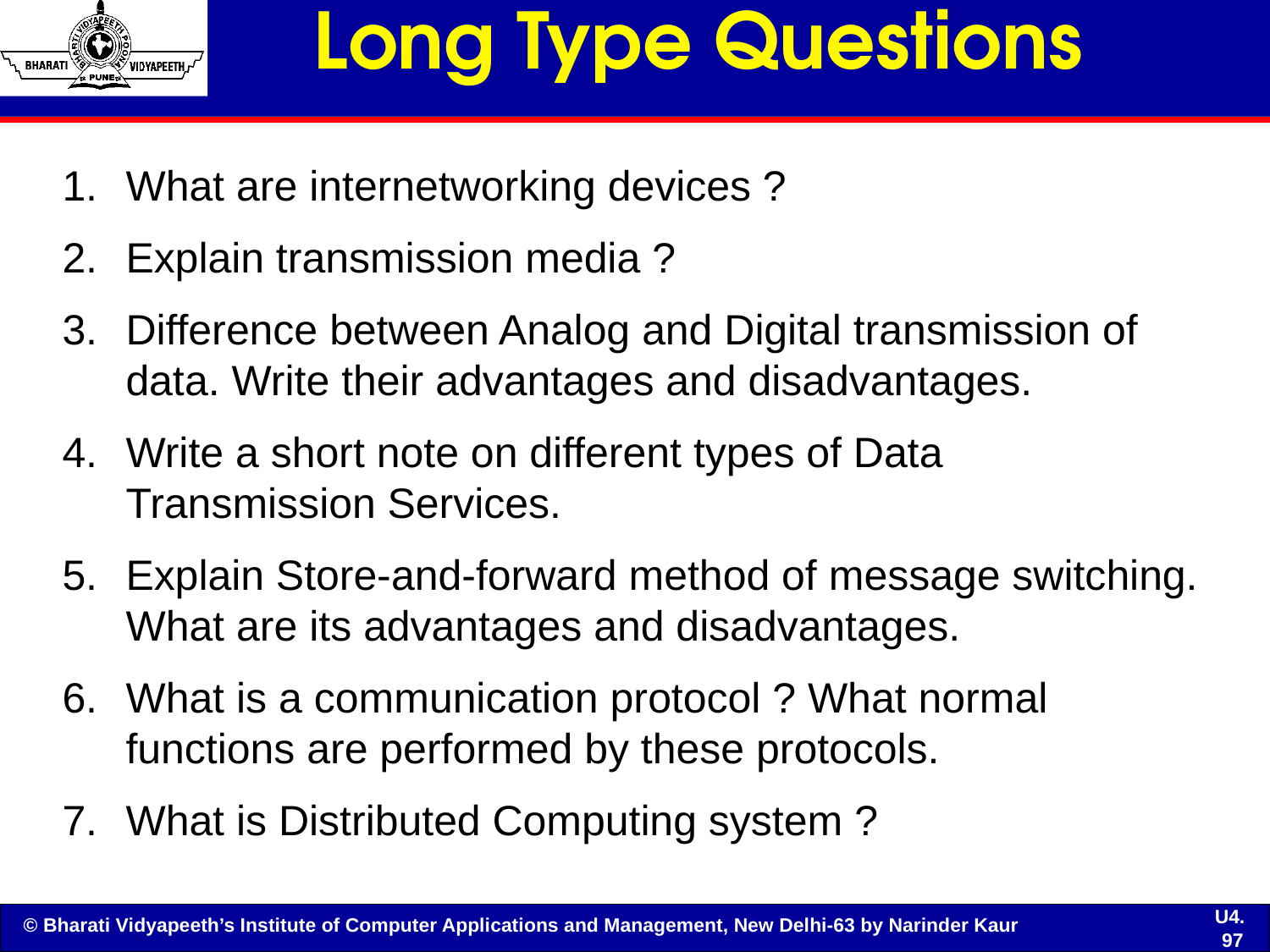

# Long Type Questions
What are internetworking devices ?
Explain transmission media ?
Difference between Analog and Digital transmission of data. Write their advantages and disadvantages.
Write a short note on different types of Data Transmission Services.
Explain Store-and-forward method of message switching. What are its advantages and disadvantages.
What is a communication protocol ? What normal functions are performed by these protocols.
What is Distributed Computing system ?